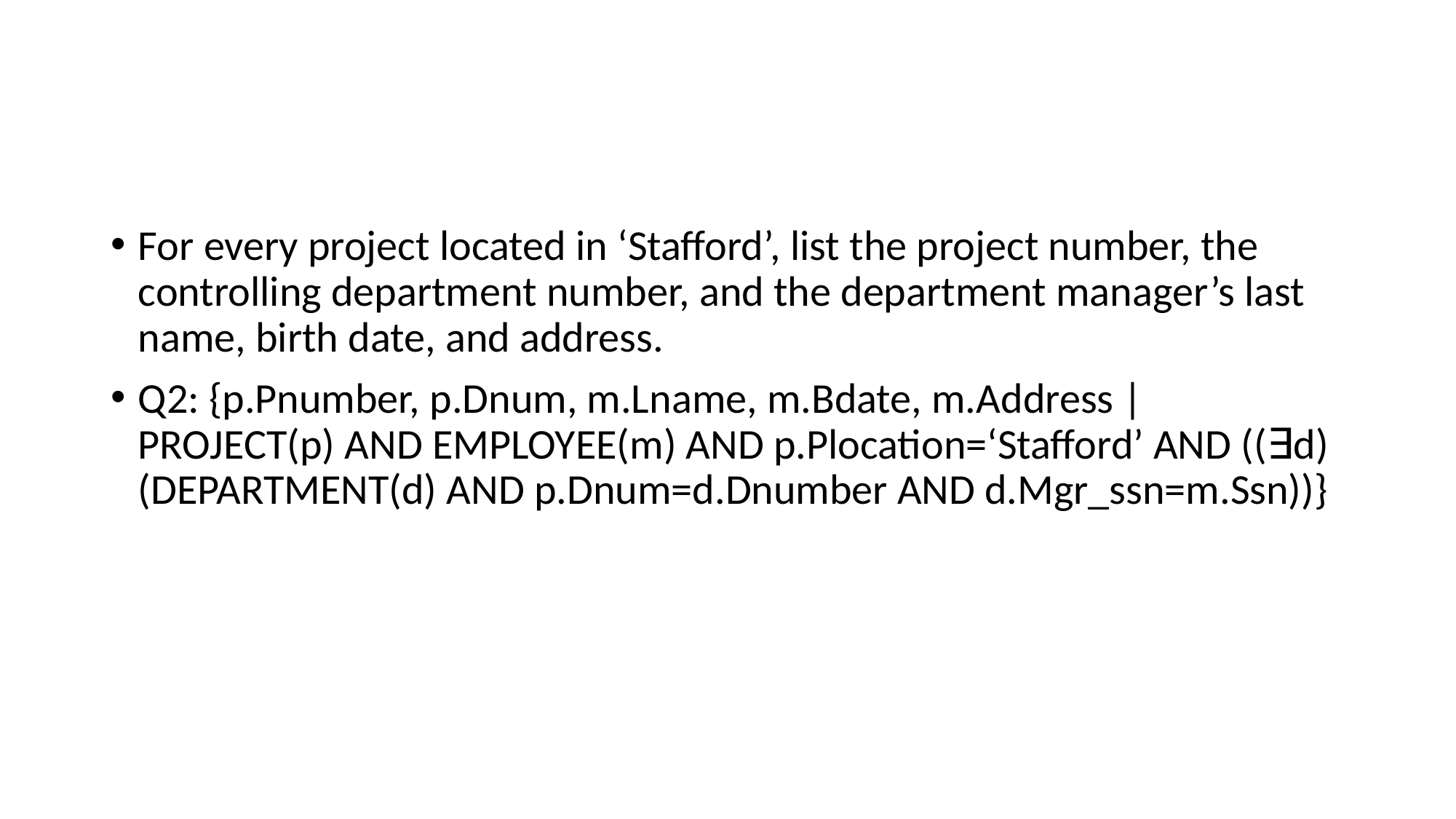

#
For every project located in ‘Stafford’, list the project number, the controlling department number, and the department manager’s last name, birth date, and address.
Q2: {p.Pnumber, p.Dnum, m.Lname, m.Bdate, m.Address | PROJECT(p) AND EMPLOYEE(m) AND p.Plocation=‘Stafford’ AND ((∃d)(DEPARTMENT(d) AND p.Dnum=d.Dnumber AND d.Mgr_ssn=m.Ssn))}